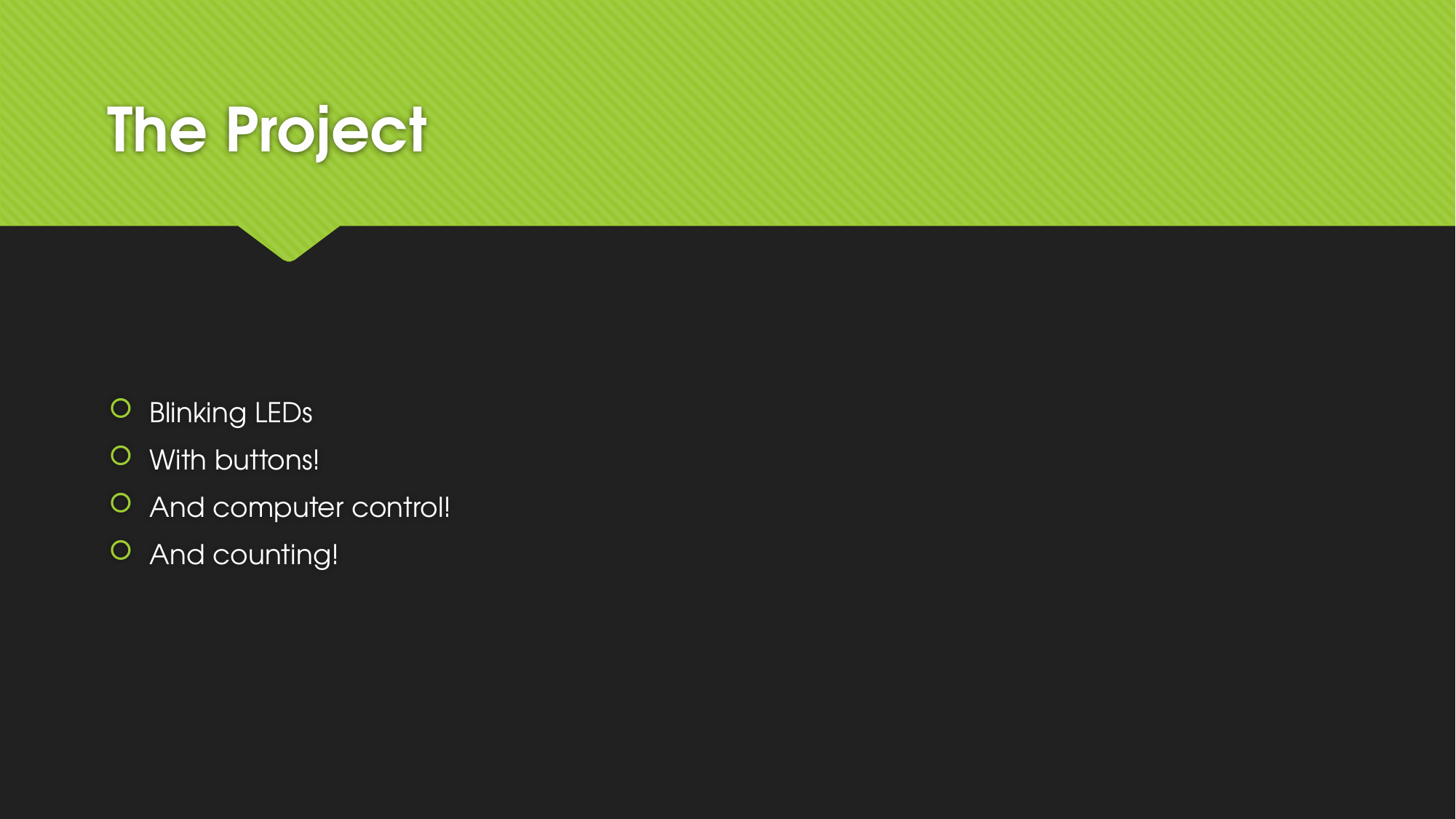

# The Project
Blinking LEDs
With buttons!
And computer control!
And counting!